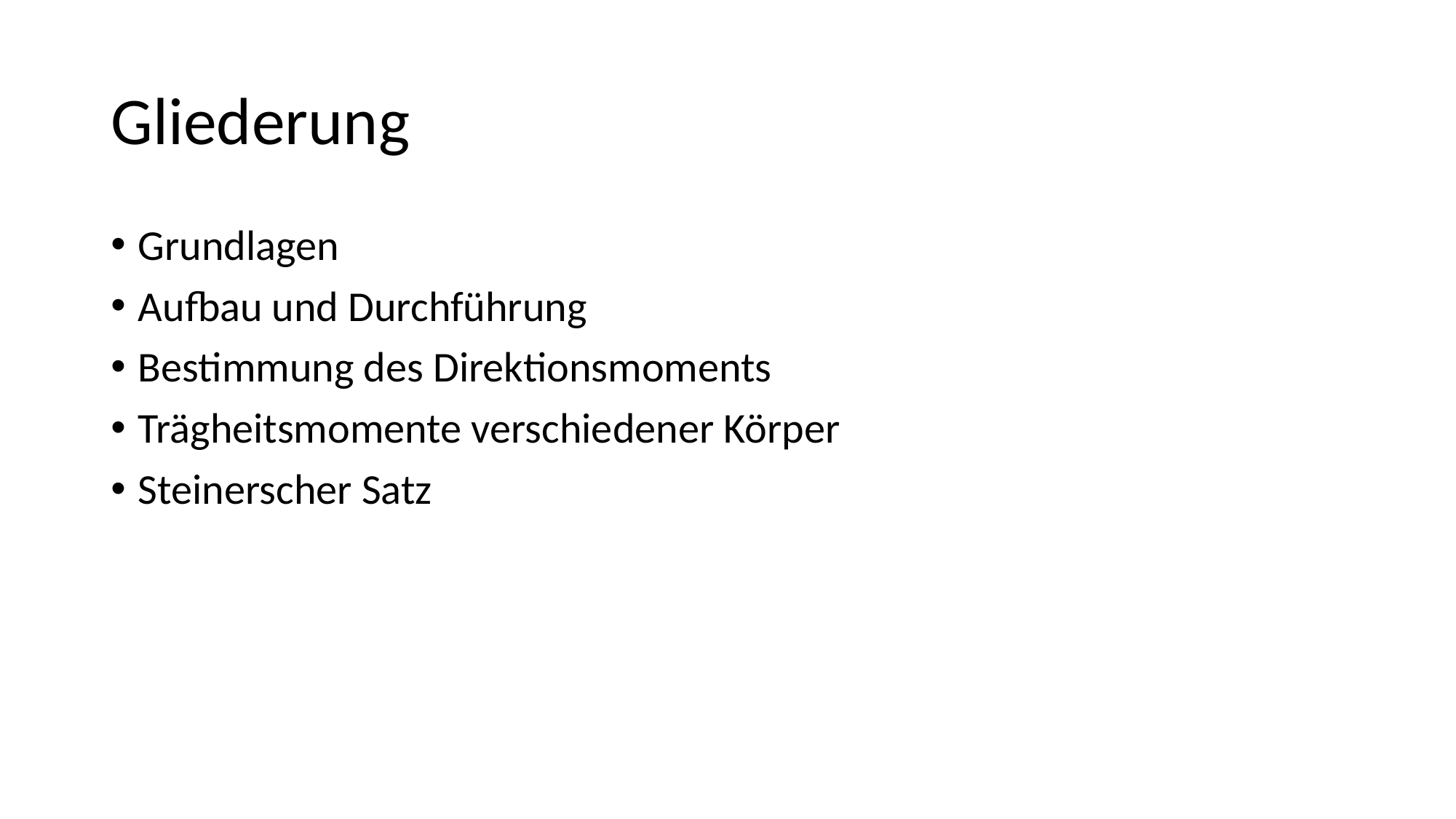

# Gliederung
Grundlagen
Aufbau und Durchführung
Bestimmung des Direktionsmoments
Trägheitsmomente verschiedener Körper
Steinerscher Satz